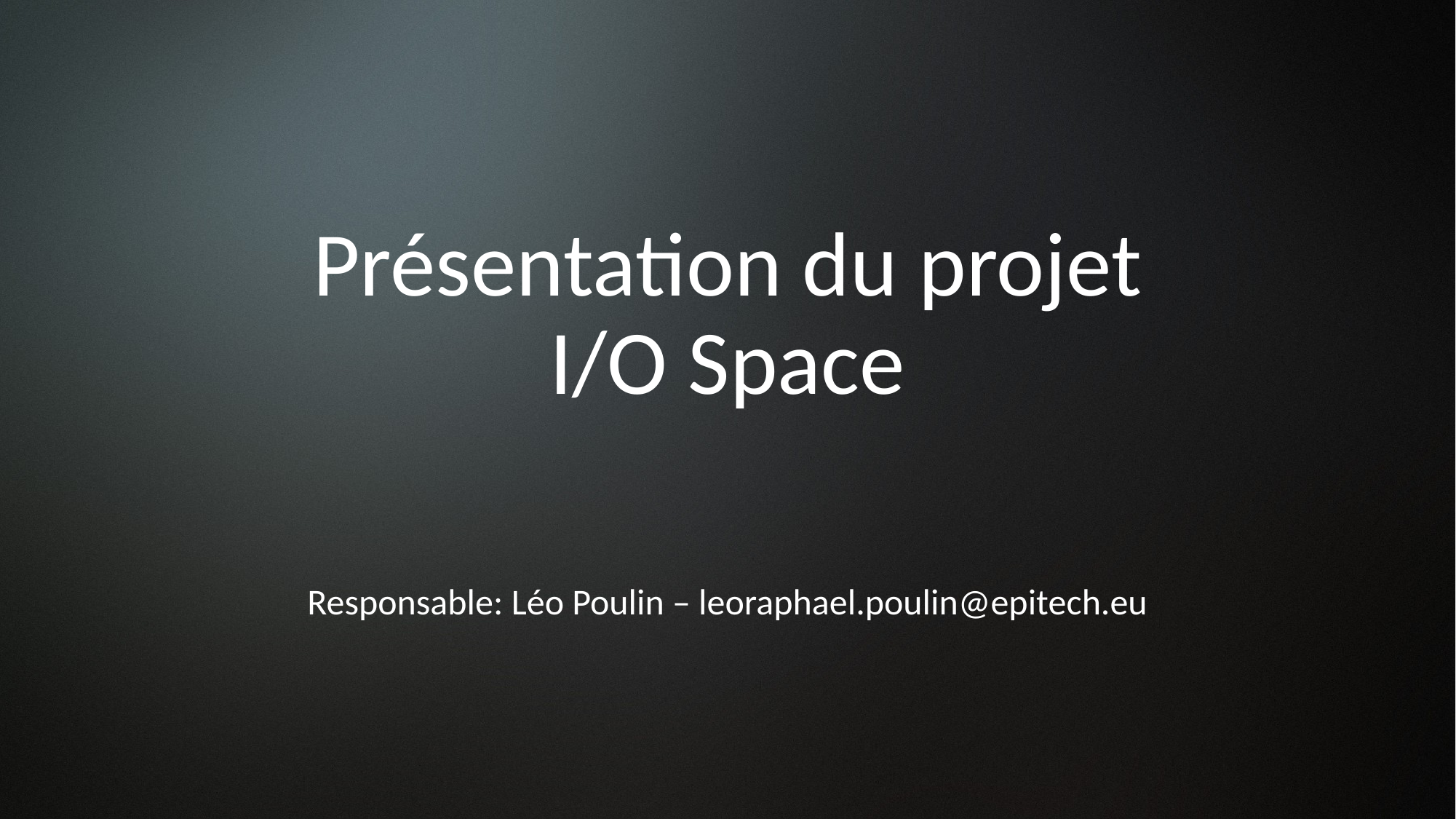

# Présentation du projet I/O Space
Responsable: Léo Poulin – leoraphael.poulin@epitech.eu